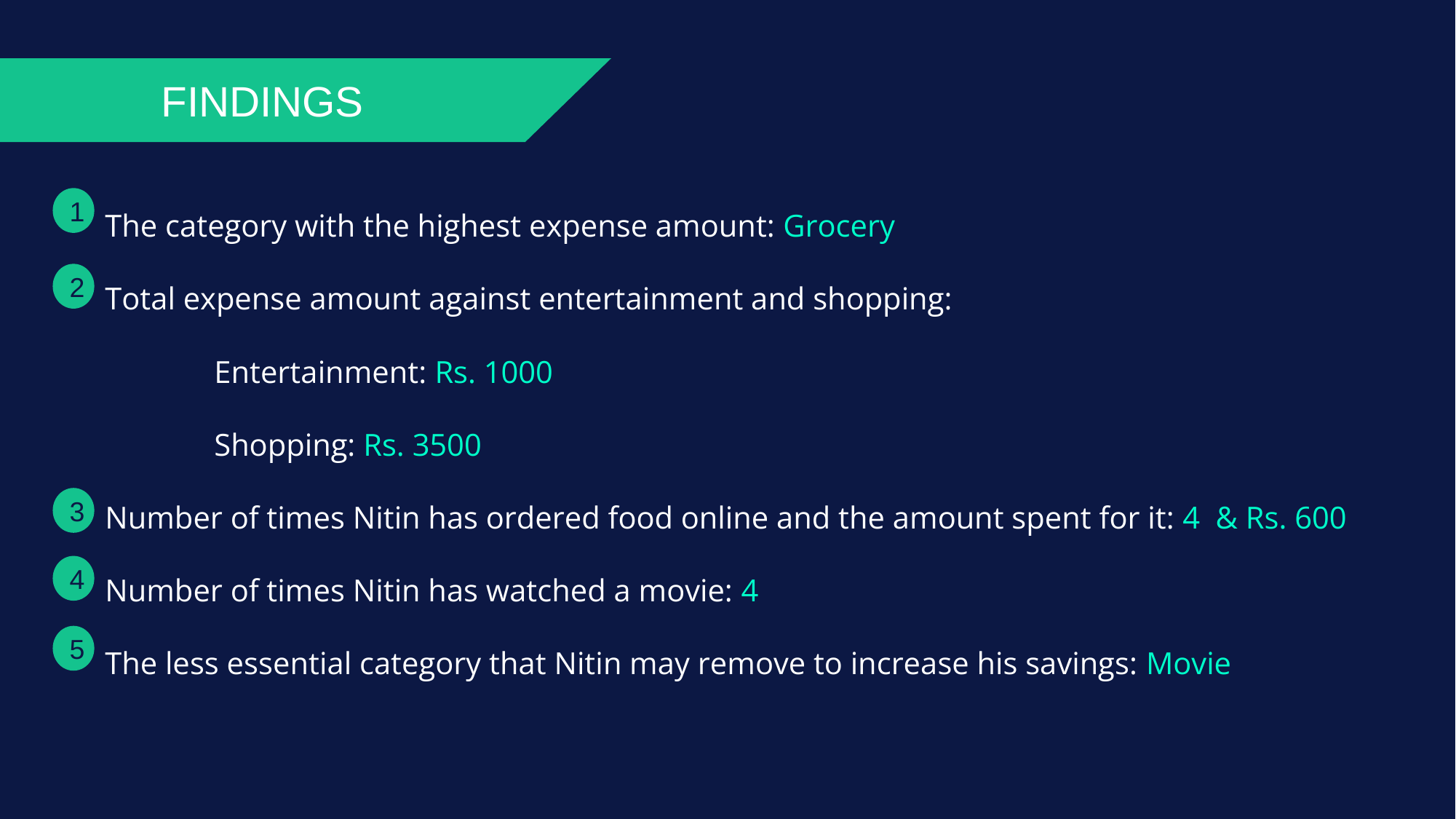

FINDINGS
The category with the highest expense amount: Grocery
Total expense amount against entertainment and shopping:
	Entertainment: Rs. 1000
	Shopping: Rs. 3500
Number of times Nitin has ordered food online and the amount spent for it: 4  & Rs. 600
Number of times Nitin has watched a movie: 4
The less essential category that Nitin may remove to increase his savings: Movie

1
2
3
4
5